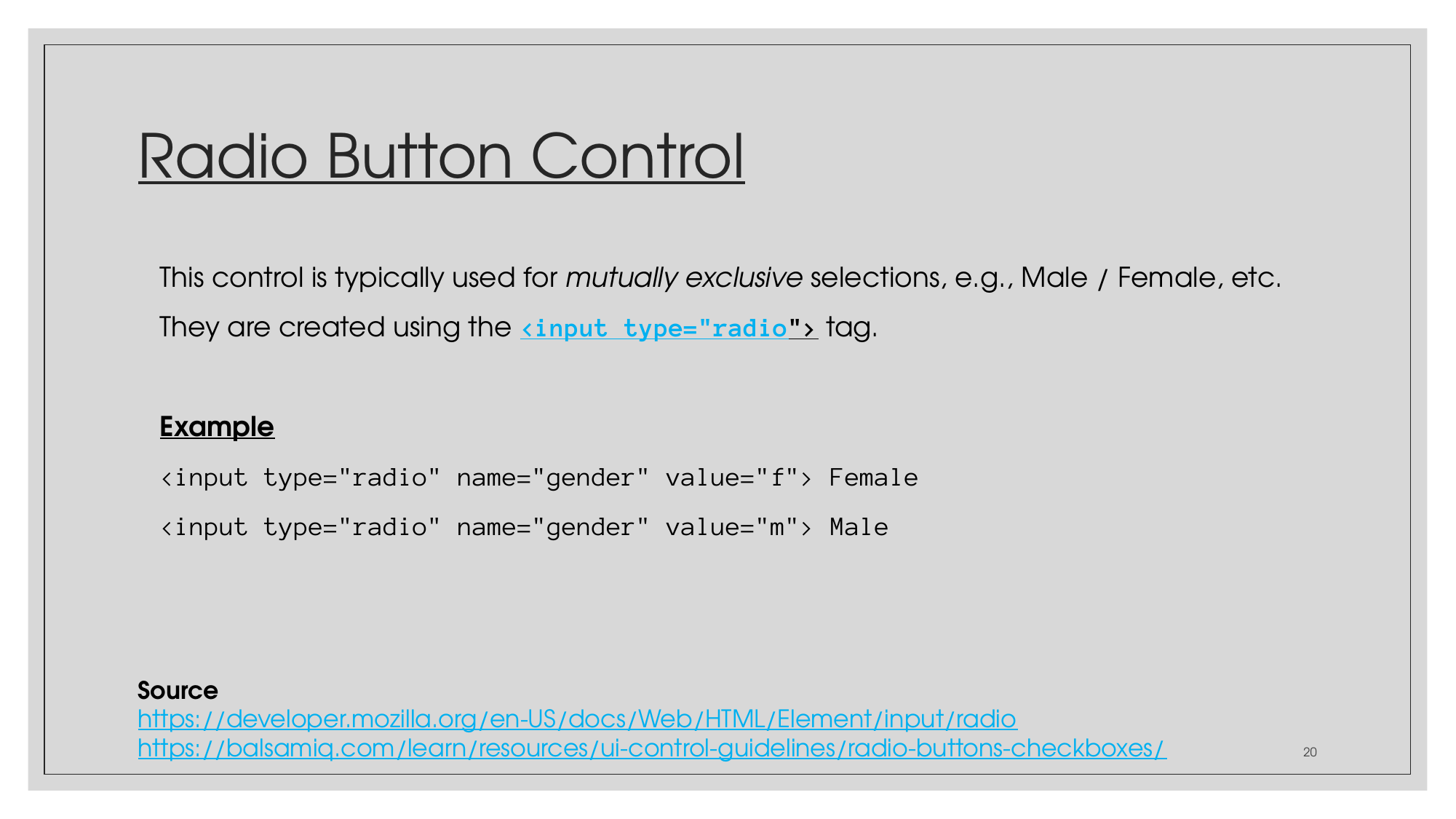

# Radio Button Control
This control is typically used for mutually exclusive selections, e.g., Male / Female, etc.
They are created using the <input type="radio"> tag.

Example
<input type="radio" name="gender" value="f"> Female
<input type="radio" name="gender" value="m"> Male
Source
https://developer.mozilla.org/en-US/docs/Web/HTML/Element/input/radio
https://balsamiq.com/learn/resources/ui-control-guidelines/radio-buttons-checkboxes/
20